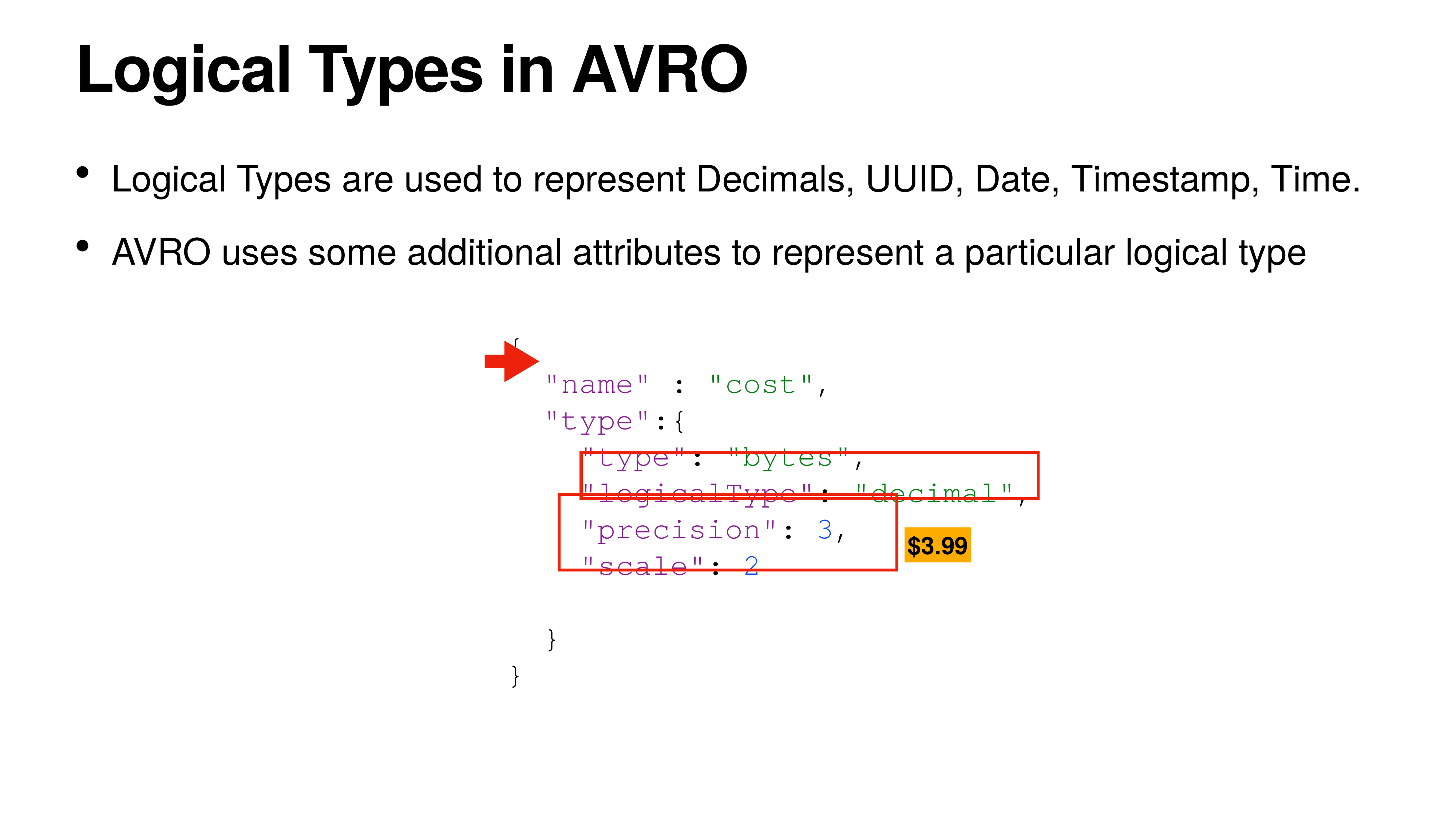

# Logical Types in AVRO
Logical Types are used to represent Decimals, UUID, Date, Timestamp, Time.
AVRO uses some additional attributes to represent a particular logical type
{
  "name" : "cost",
  "type":{
    "type": "bytes",
    "logicalType": "decimal",
    "precision": 3,
    "scale": 2

  }
}

$3.99